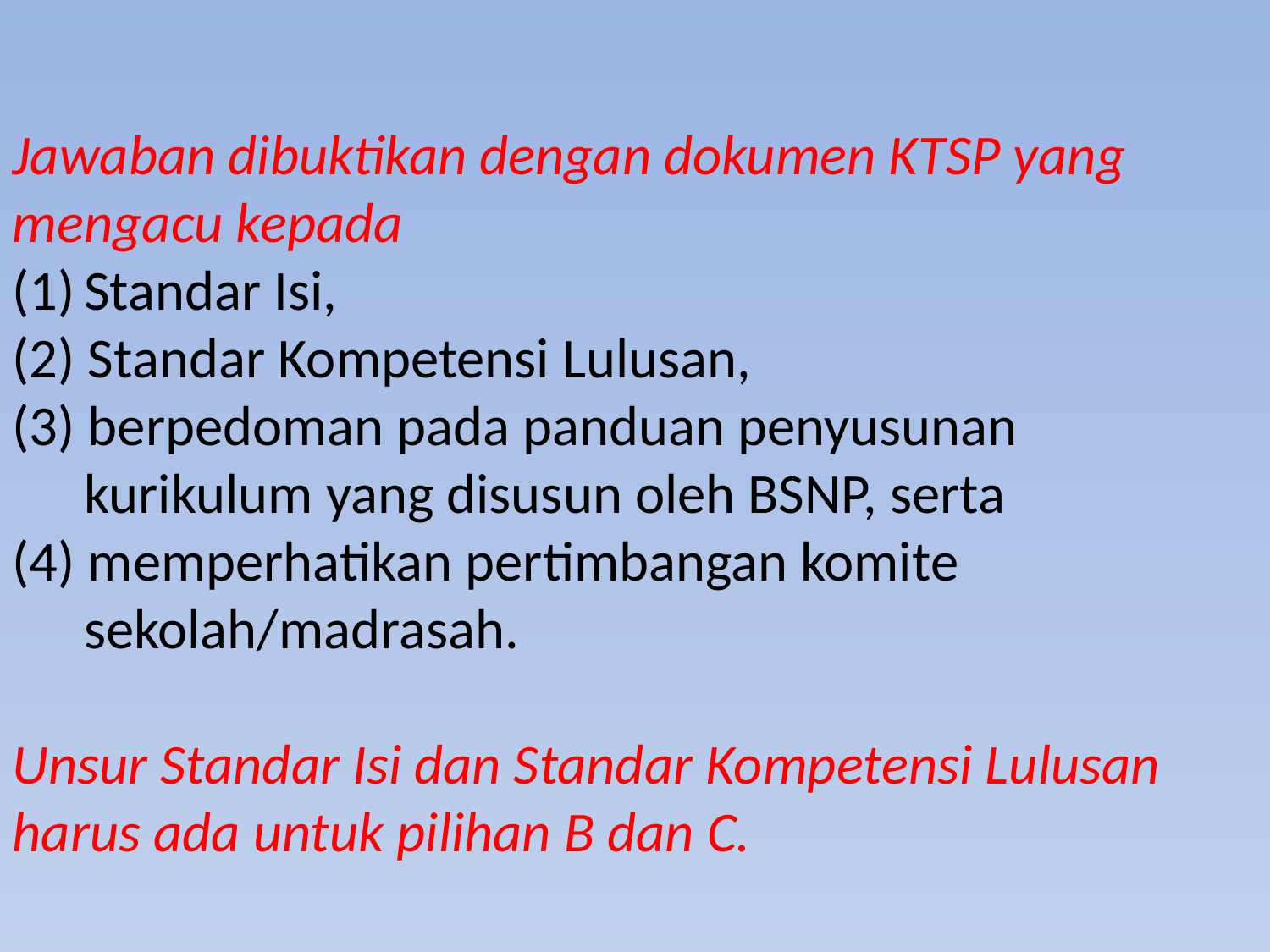

Jawaban dibuktikan dengan dokumen KTSP yang mengacu kepada
Standar Isi,
(2) Standar Kompetensi Lulusan,
(3) berpedoman pada panduan penyusunan kurikulum yang disusun oleh BSNP, serta
(4) memperhatikan pertimbangan komite  sekolah/madrasah.

Unsur Standar Isi dan Standar Kompetensi Lulusan harus ada untuk pilihan B dan C.